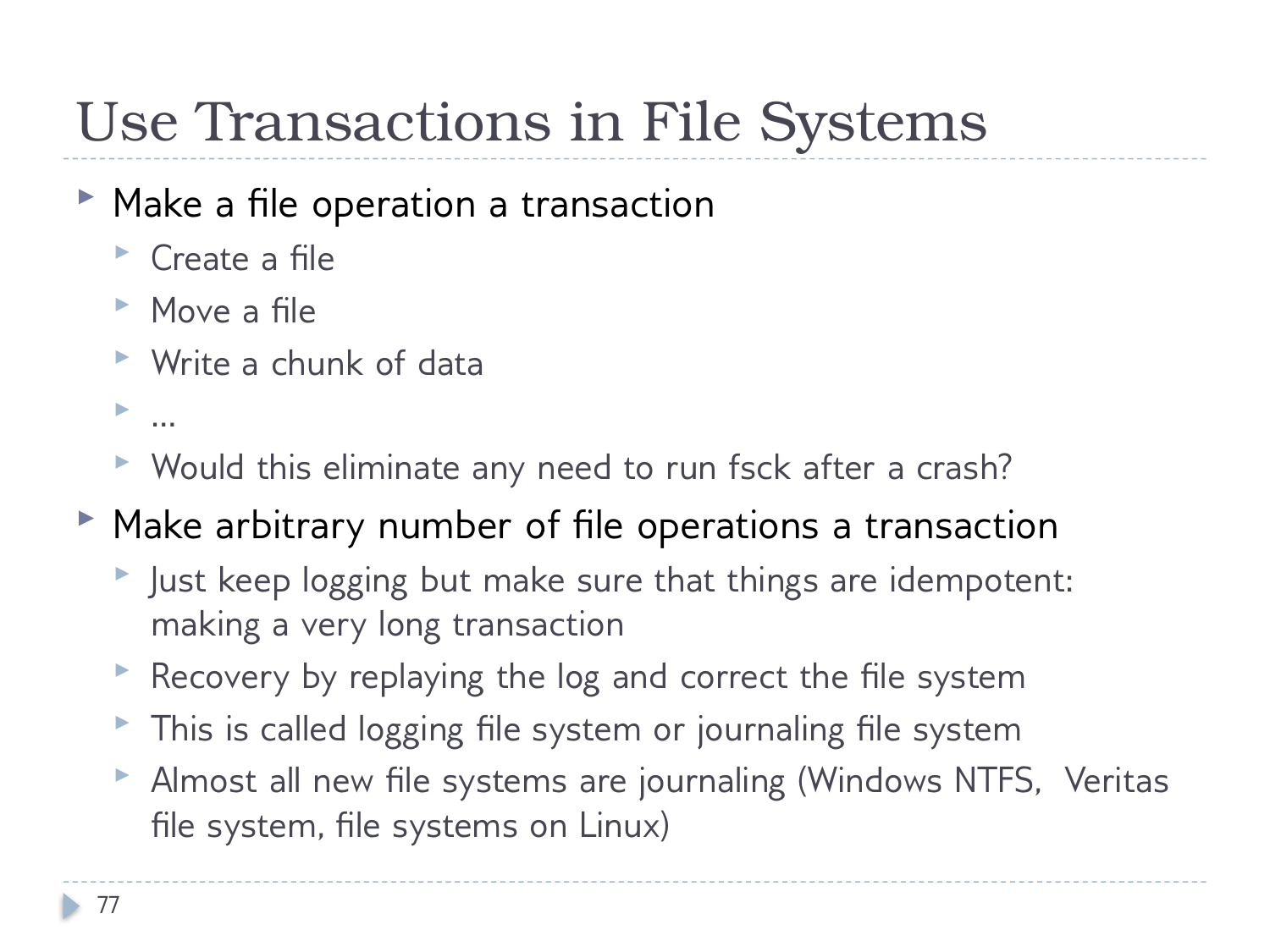

# Use Transactions in File Systems
Make a file operation a transaction
Create a file
Move a file
Write a chunk of data
…
Would this eliminate any need to run fsck after a crash?
Make arbitrary number of file operations a transaction
Just keep logging but make sure that things are idempotent: making a very long transaction
Recovery by replaying the log and correct the file system
This is called logging file system or journaling file system
Almost all new file systems are journaling (Windows NTFS,  Veritas file system, file systems on Linux)
77